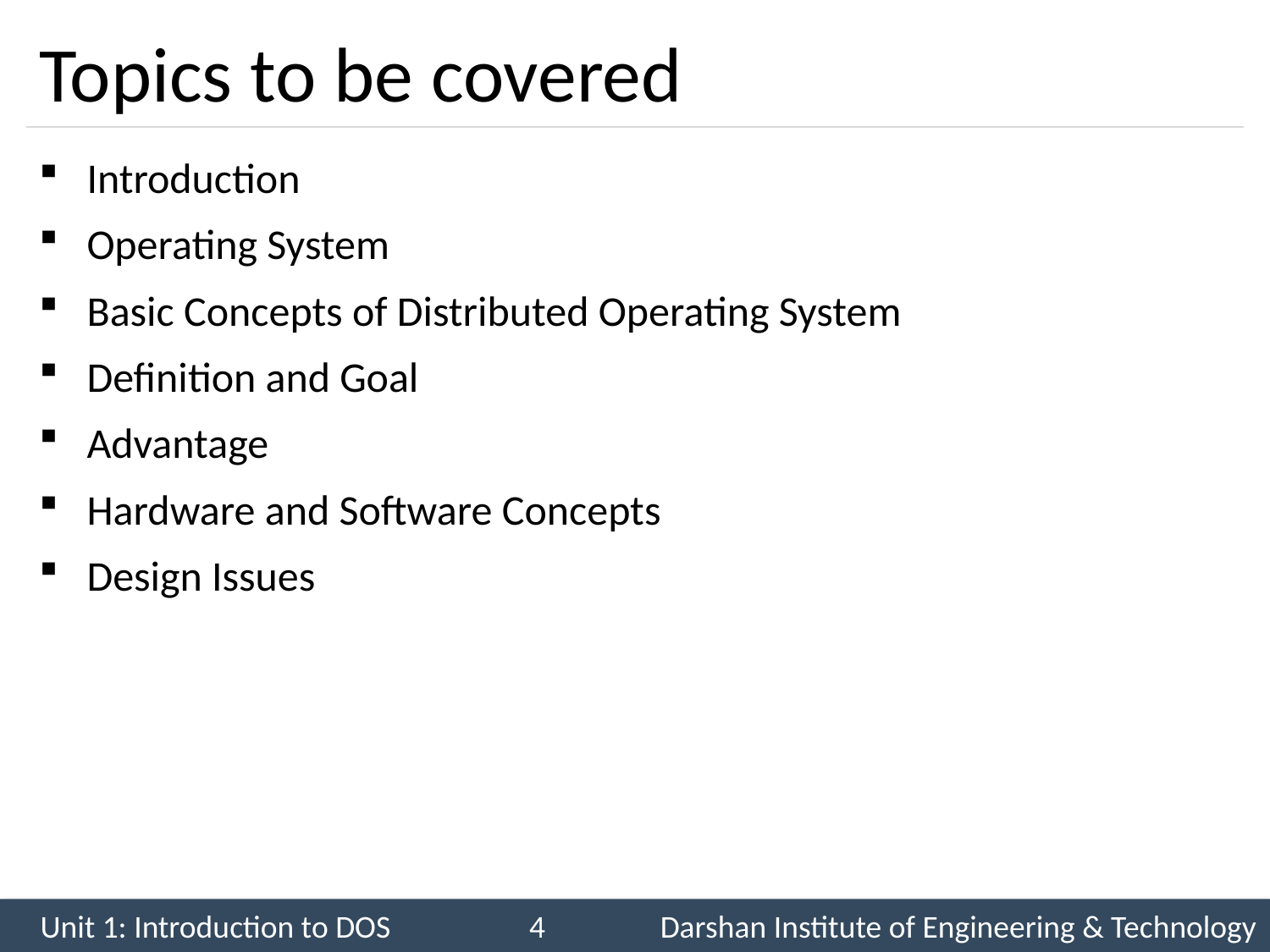

# Topics to be covered
Introduction
Operating System
Basic Concepts of Distributed Operating System
Definition and Goal
Advantage
Hardware and Software Concepts
Design Issues